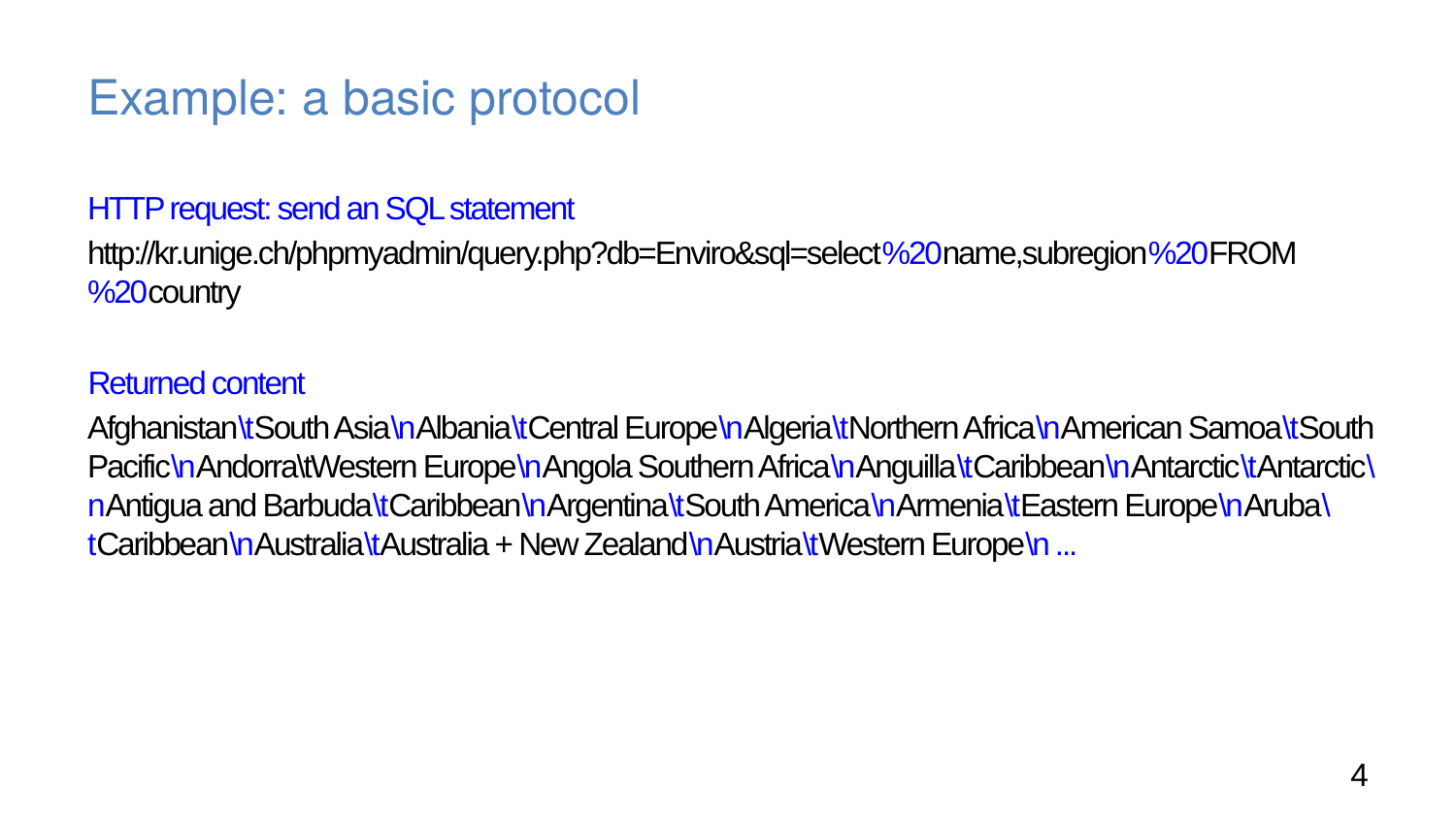

# Example: a basic protocol
HTTP request: send an SQL statement
http://kr.unige.ch/phpmyadmin/query.php?db=Enviro&sql=select%20name,subregion%20FROM%20country

Returned content
Afghanistan\tSouth Asia\nAlbania\tCentral Europe\nAlgeria\tNorthern Africa\nAmerican Samoa\tSouth Pacific\nAndorra\tWestern Europe\nAngola Southern Africa\nAnguilla\tCaribbean\nAntarctic\tAntarctic\nAntigua and Barbuda\tCaribbean\nArgentina\tSouth America\nArmenia\tEastern Europe\nAruba\tCaribbean\nAustralia\tAustralia + New Zealand\nAustria\tWestern Europe\n ...
4